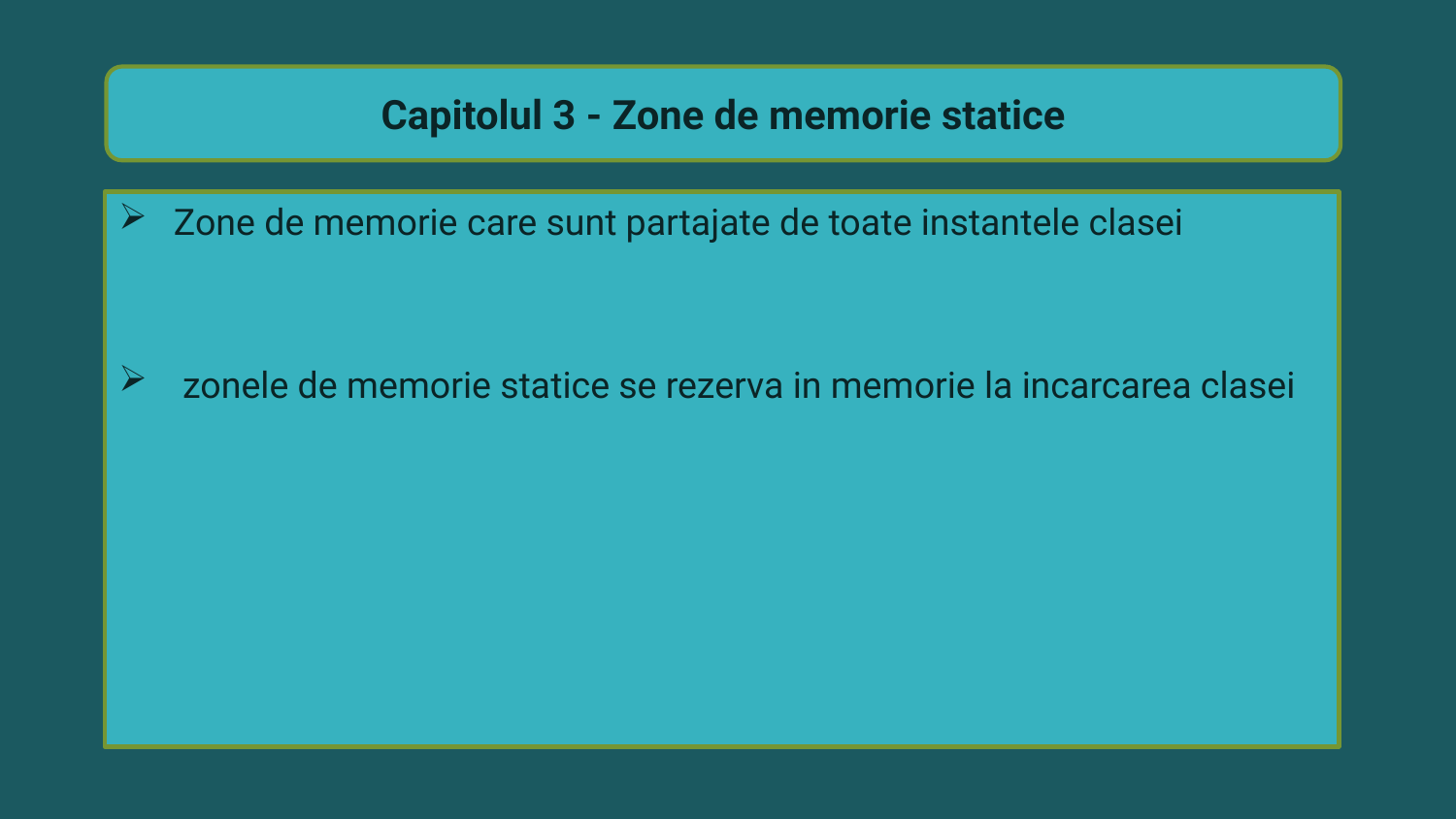

Capitolul 3 - Zone de memorie statice
Zone de memorie care sunt partajate de toate instantele clasei

 zonele de memorie statice se rezerva in memorie la incarcarea clasei